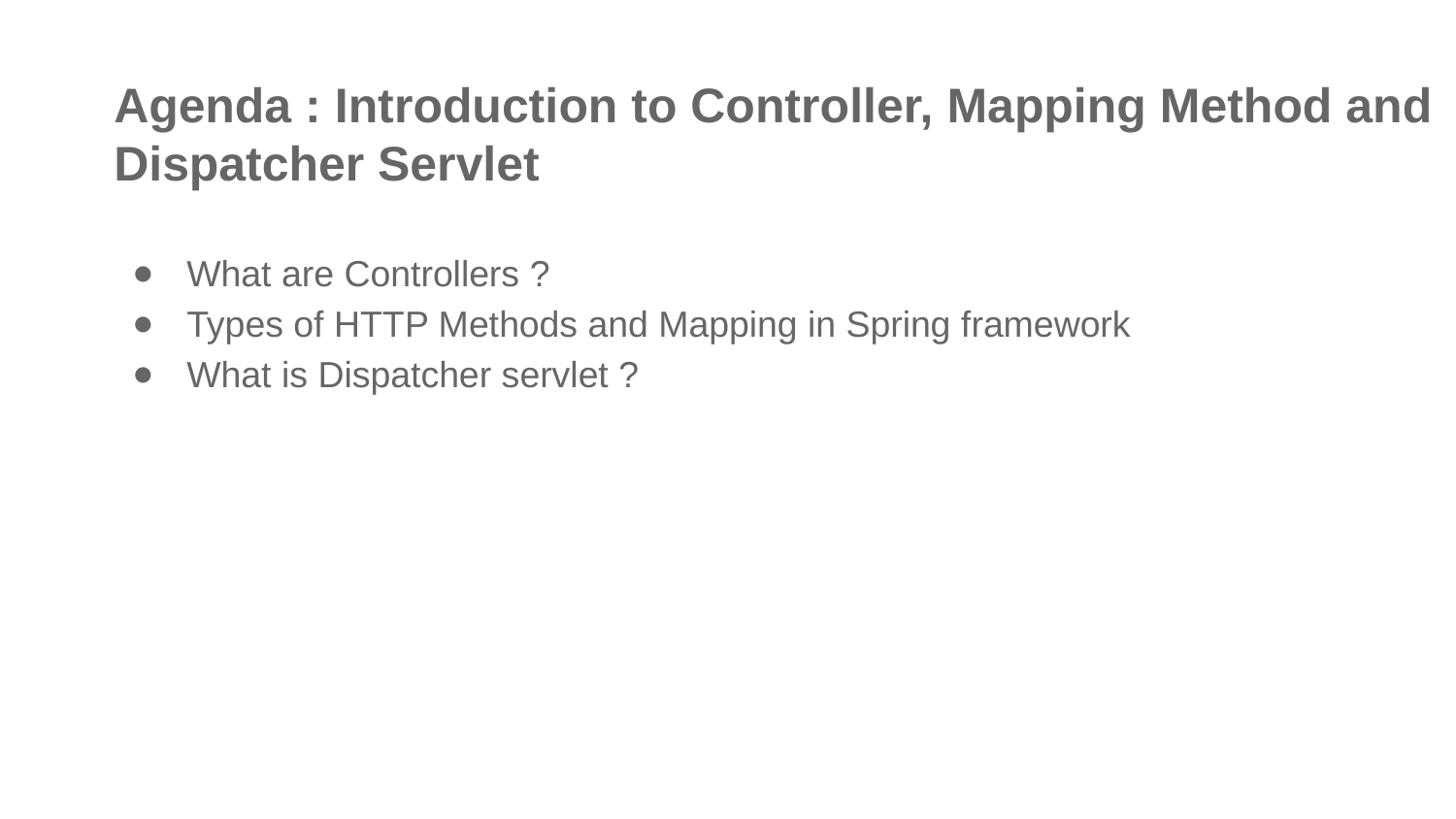

# Agenda : Introduction to Controller, Mapping Method and Dispatcher Servlet
What are Controllers ?
Types of HTTP Methods and Mapping in Spring framework
What is Dispatcher servlet ?